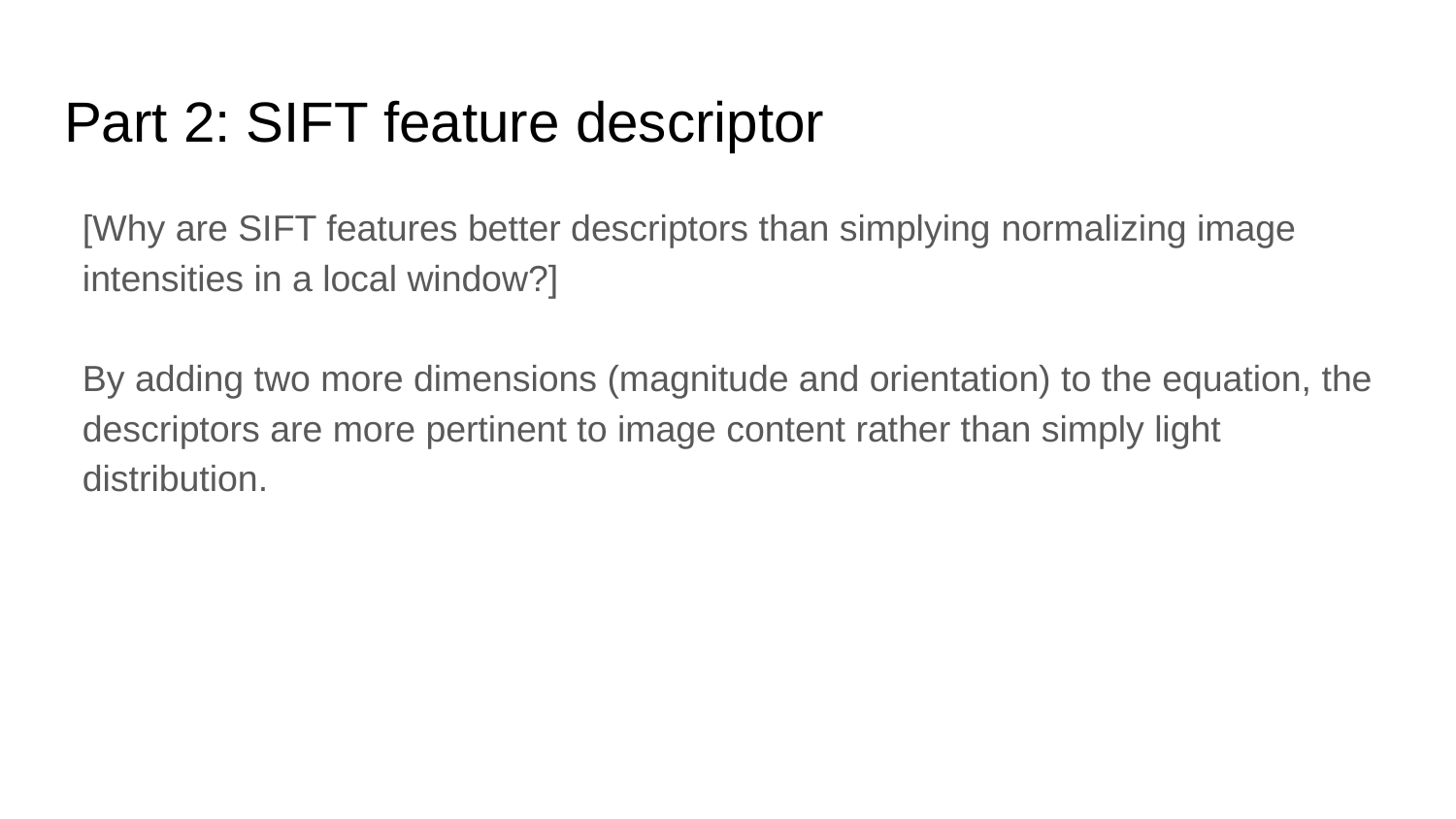

# Part 2: SIFT feature descriptor
[Why are SIFT features better descriptors than simplying normalizing image intensities in a local window?]

By adding two more dimensions (magnitude and orientation) to the equation, the descriptors are more pertinent to image content rather than simply light distribution.